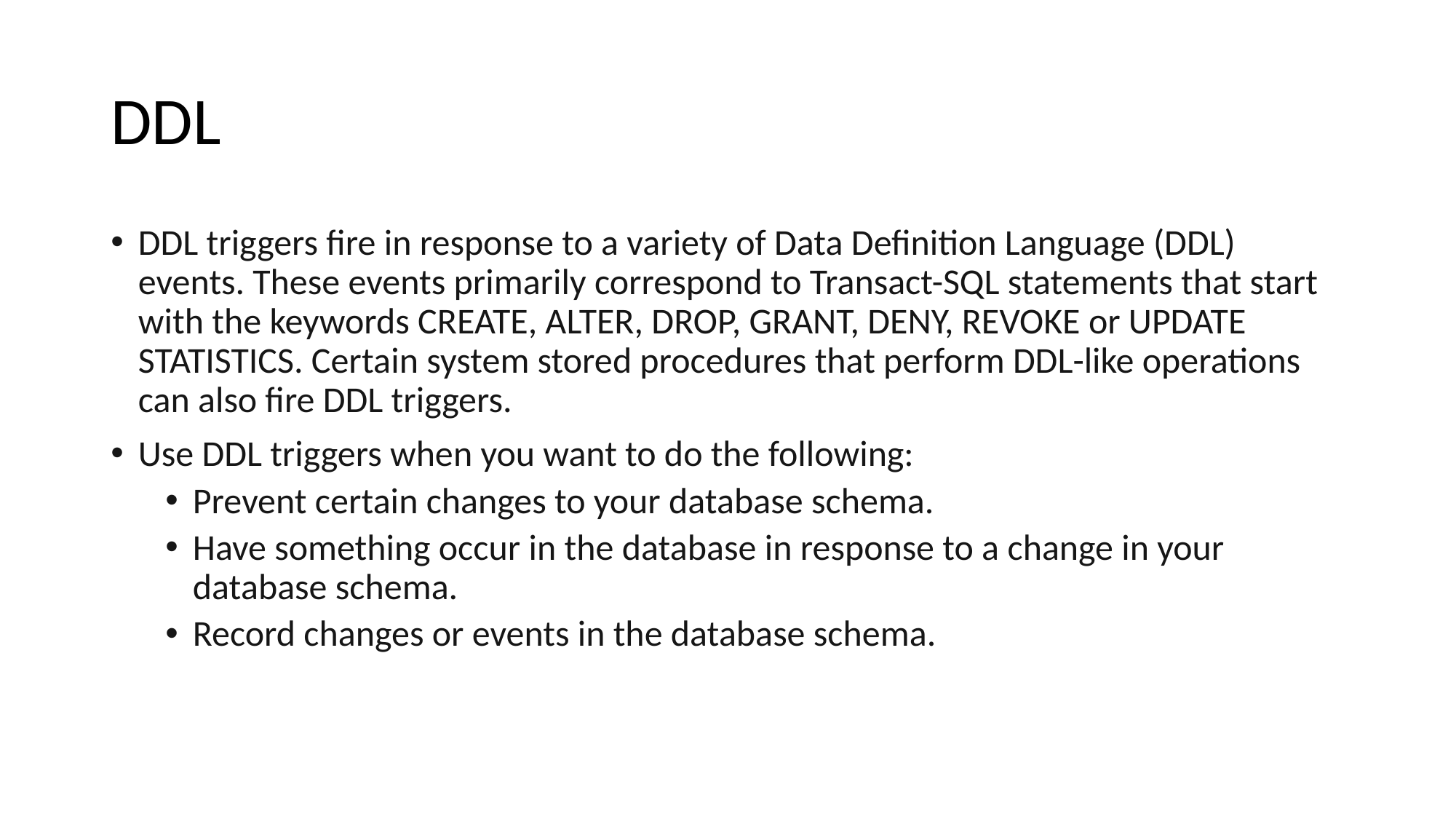

# DDL
DDL triggers fire in response to a variety of Data Definition Language (DDL) events. These events primarily correspond to Transact-SQL statements that start with the keywords CREATE, ALTER, DROP, GRANT, DENY, REVOKE or UPDATE STATISTICS. Certain system stored procedures that perform DDL-like operations can also fire DDL triggers.
Use DDL triggers when you want to do the following:
Prevent certain changes to your database schema.
Have something occur in the database in response to a change in your database schema.
Record changes or events in the database schema.